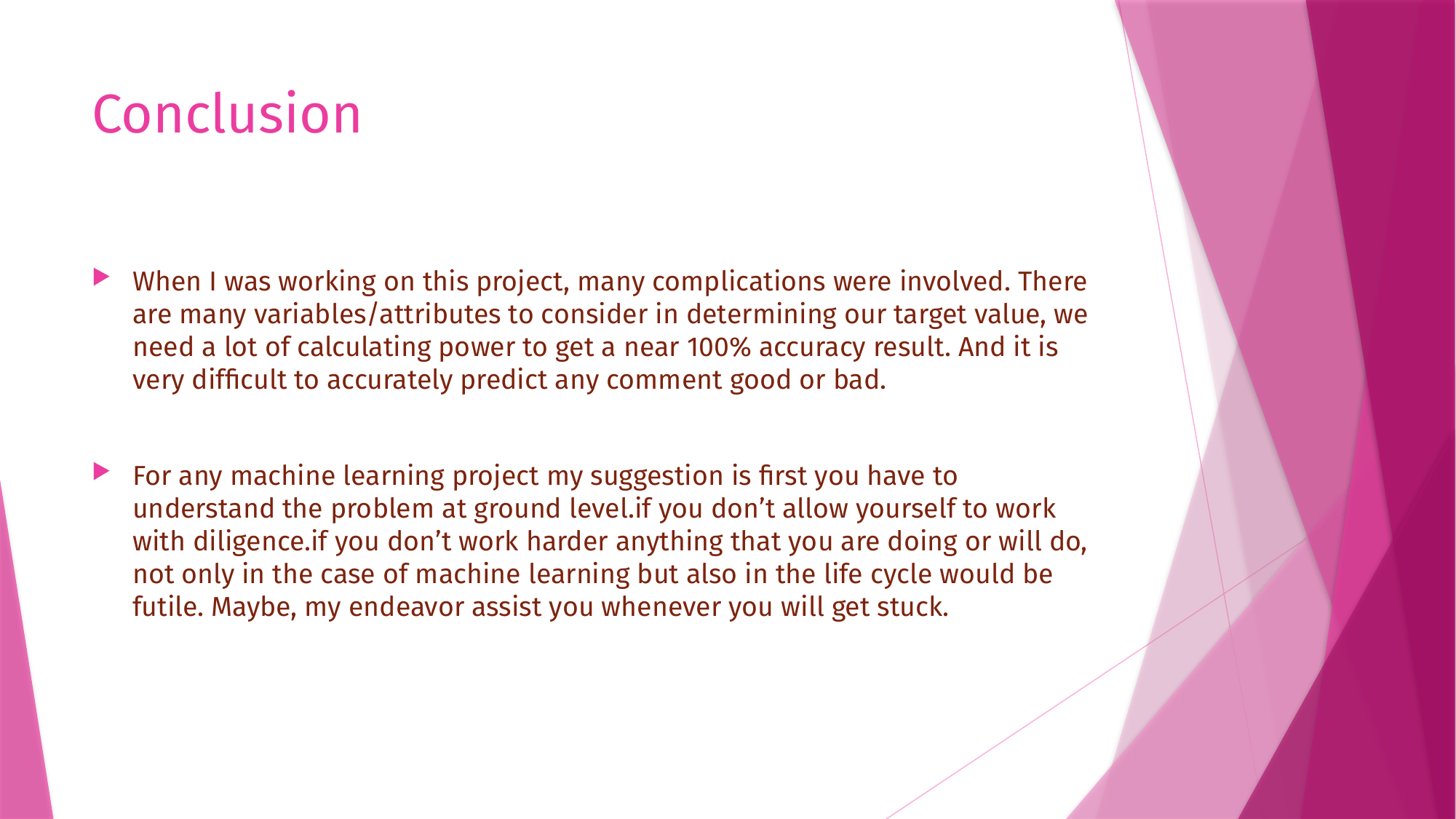

# Conclusion
When I was working on this project, many complications were involved. There are many variables/attributes to consider in determining our target value, we need a lot of calculating power to get a near 100% accuracy result. And it is very difficult to accurately predict any comment good or bad.

For any machine learning project my suggestion is first you have to understand the problem at ground level.if you don’t allow yourself to work with diligence.if you don’t work harder anything that you are doing or will do, not only in the case of machine learning but also in the life cycle would be futile. Maybe, my endeavor assist you whenever you will get stuck.